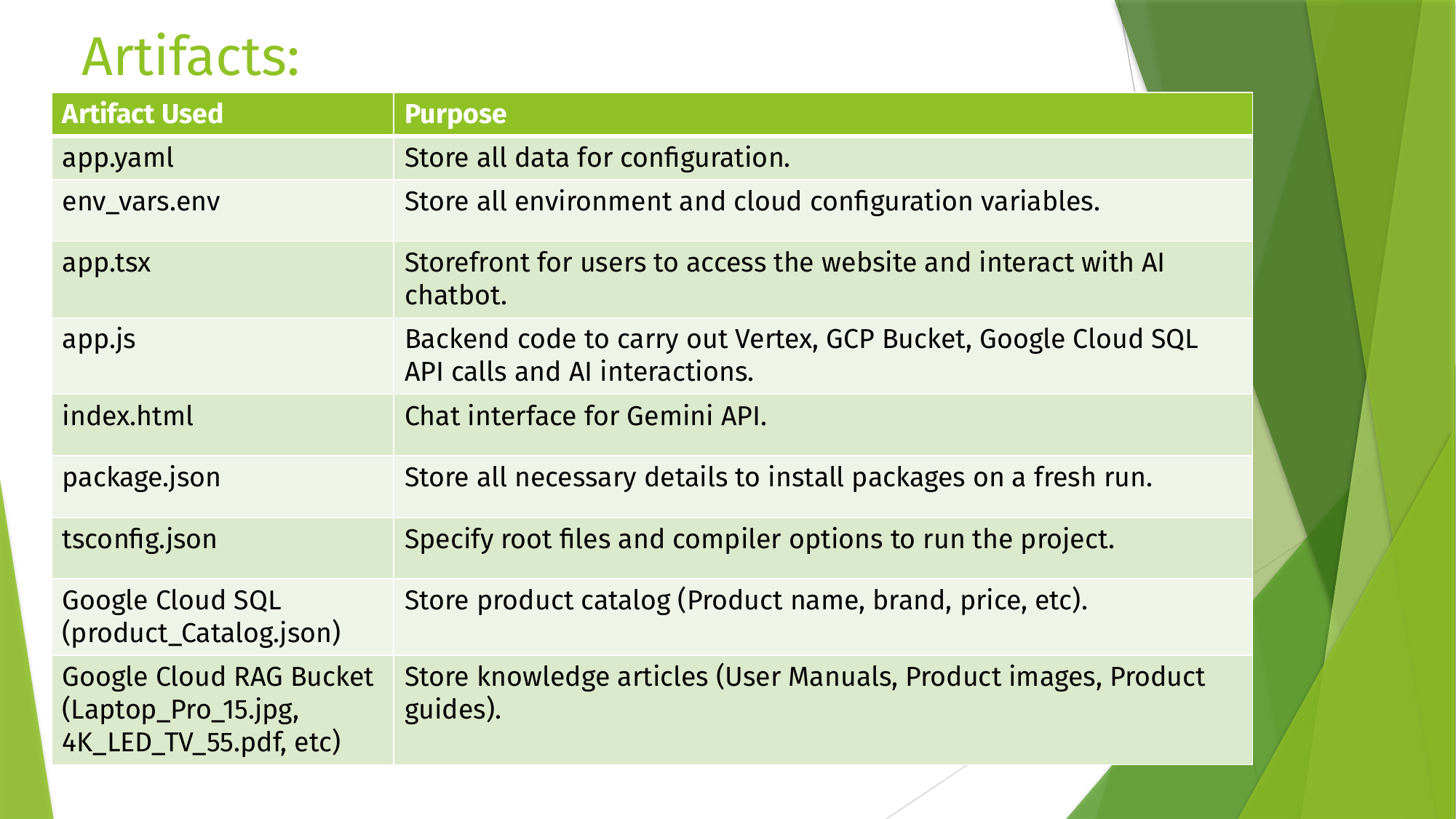

# Artifacts:
| Artifact Used | Purpose |
| --- | --- |
| app.yaml | Store all data for configuration. |
| env\_vars.env | Store all environment and cloud configuration variables. |
| app.tsx | Storefront for users to access the website and interact with AI chatbot. |
| app.js | Backend code to carry out Vertex, GCP Bucket, Google Cloud SQL API calls and AI interactions. |
| index.html | Chat interface for Gemini API. |
| package.json | Store all necessary details to install packages on a fresh run. |
| tsconfig.json | Specify root files and compiler options to run the project. |
| Google Cloud SQL (product\_Catalog.json) | Store product catalog (Product name, brand, price, etc). |
| Google Cloud RAG Bucket (Laptop\_Pro\_15.jpg, 4K\_LED\_TV\_55.pdf, etc) | Store knowledge articles (User Manuals, Product images, Product guides). |